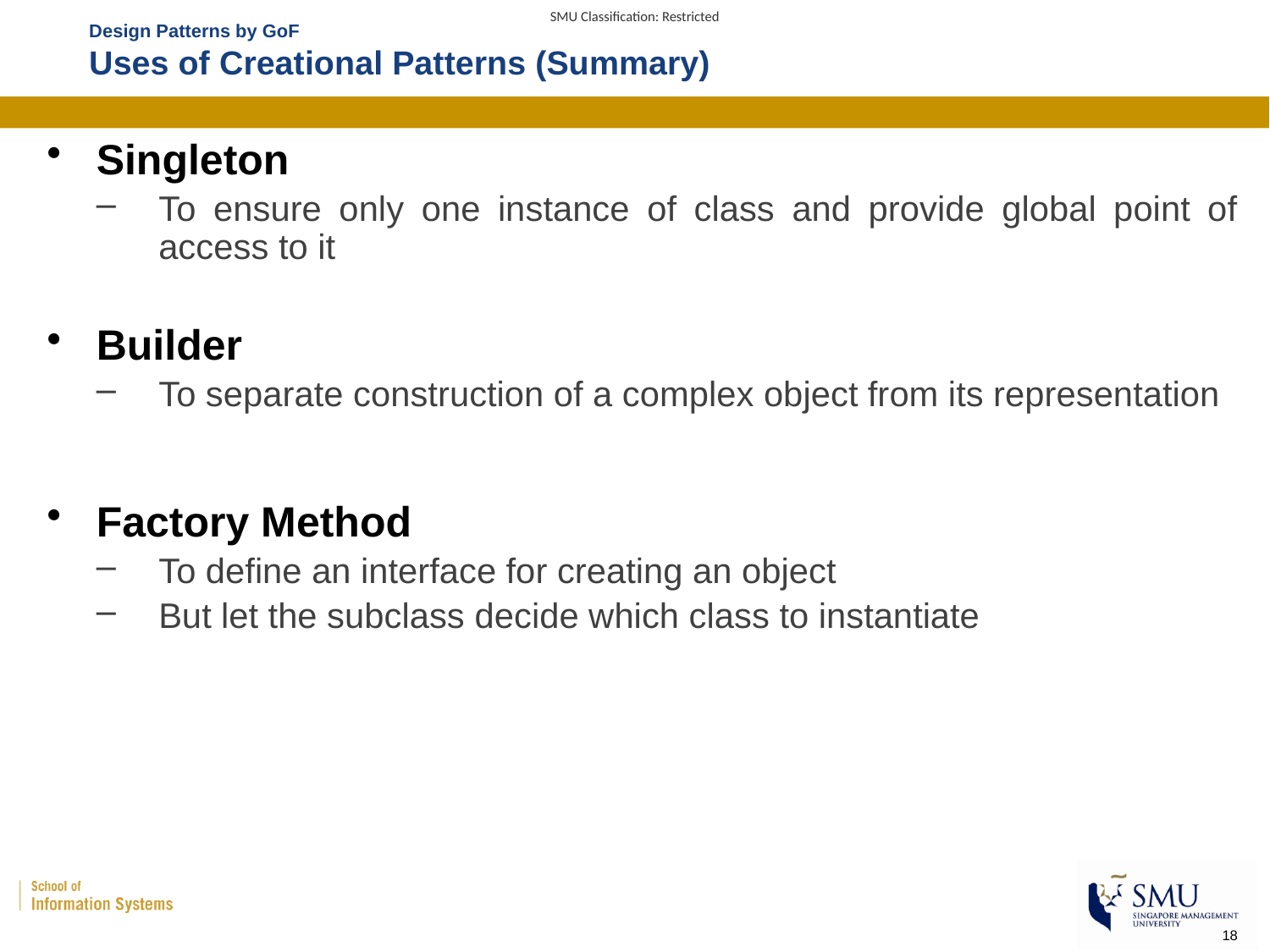

# Design Patterns by GoF Uses of Creational Patterns (Summary)
Singleton
To ensure only one instance of class and provide global point of access to it

Builder
To separate construction of a complex object from its representation

Factory Method
To define an interface for creating an object
But let the subclass decide which class to instantiate

18